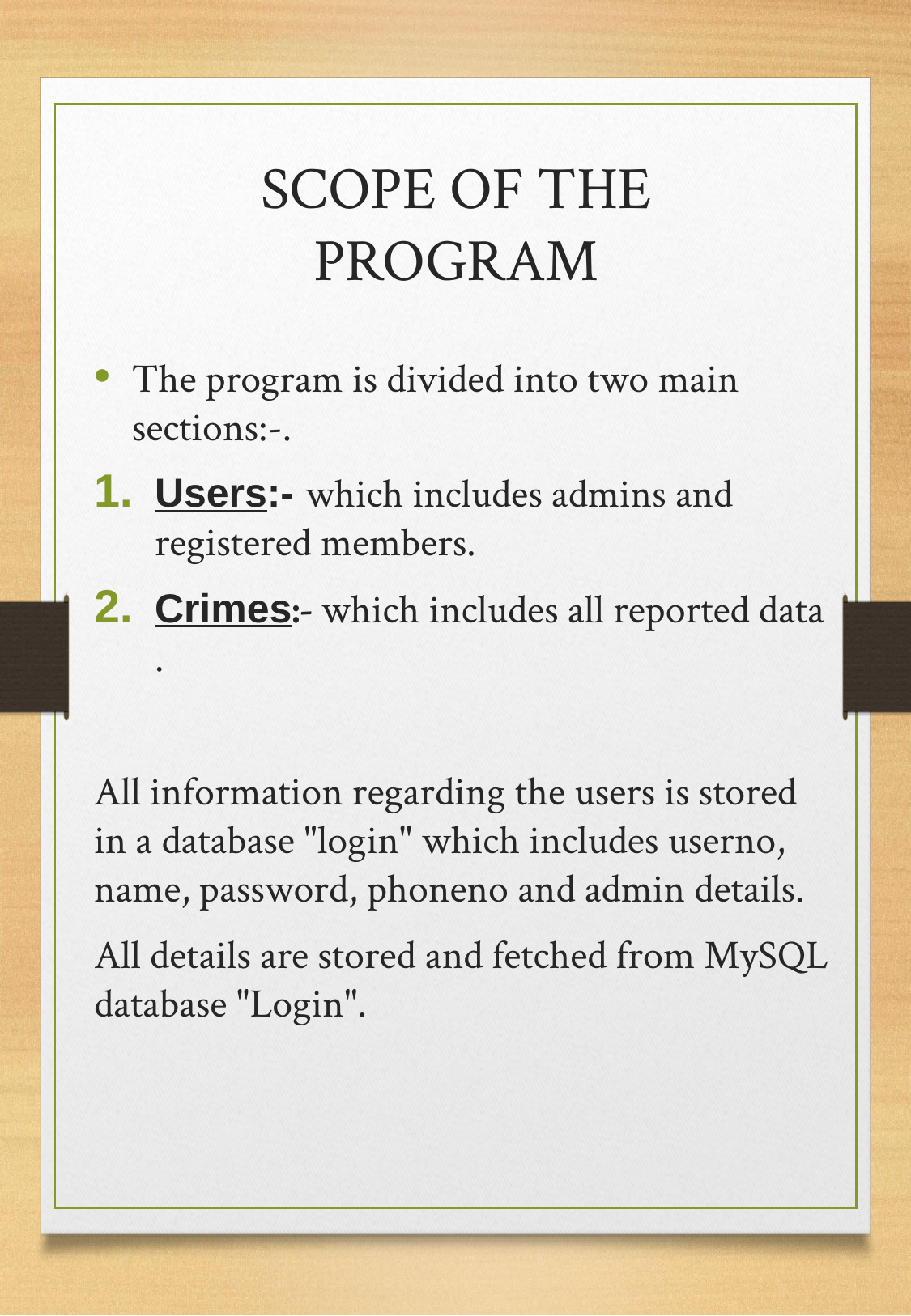

SCOPE OF THE PROGRAM
The program is divided into two main sections:-.
Users:- which includes admins and registered members.
Crimes:- which includes all reported data.

All information regarding the users is stored in a database "login" which includes userno, name, password, phoneno and admin details.
All details are stored and fetched from MySQL database "Login".